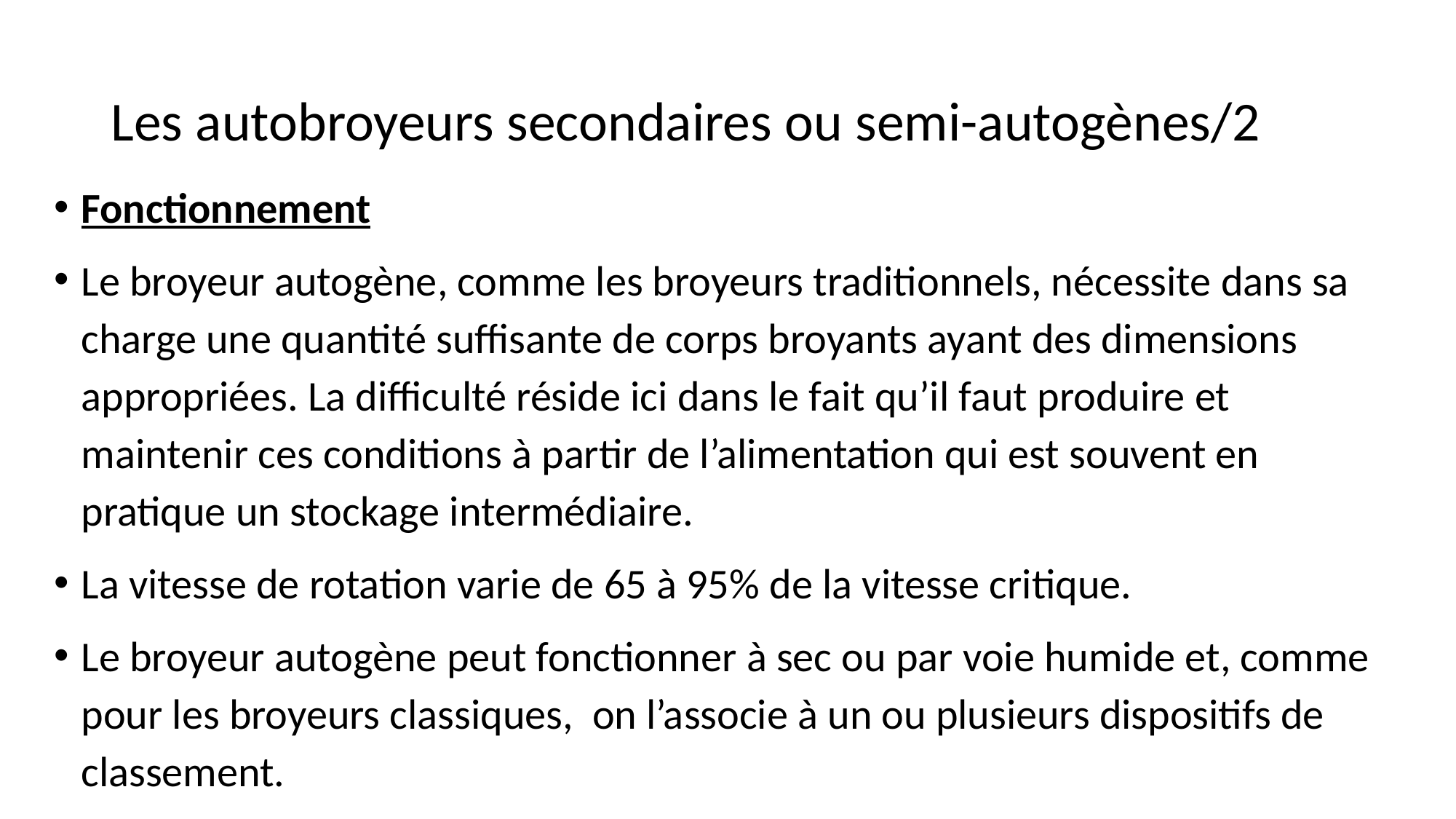

# Les autobroyeurs secondaires ou semi-autogènes/2
Fonctionnement
Le broyeur autogène, comme les broyeurs traditionnels, nécessite dans sa charge une quantité suffisante de corps broyants ayant des dimensions appropriées. La difficulté réside ici dans le fait qu’il faut produire et maintenir ces conditions à partir de l’alimentation qui est souvent en pratique un stockage intermédiaire.
La vitesse de rotation varie de 65 à 95% de la vitesse critique.
Le broyeur autogène peut fonctionner à sec ou par voie humide et, comme pour les broyeurs classiques,  on l’associe à un ou plusieurs dispositifs de classement.